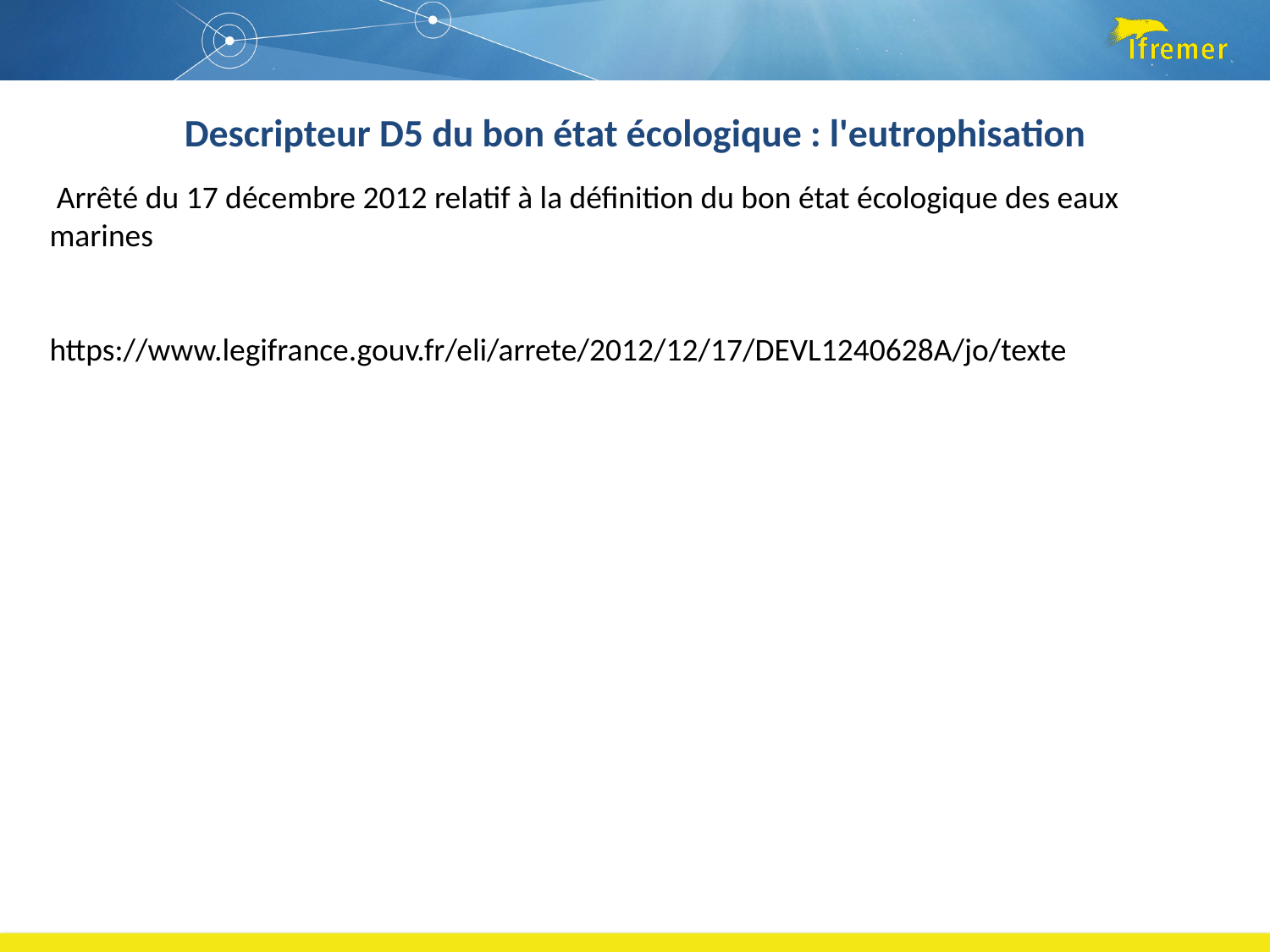

Descripteur D5 du bon état écologique : l'eutrophisation
 Arrêté du 17 décembre 2012 relatif à la définition du bon état écologique des eaux marines

https://www.legifrance.gouv.fr/eli/arrete/2012/12/17/DEVL1240628A/jo/texte